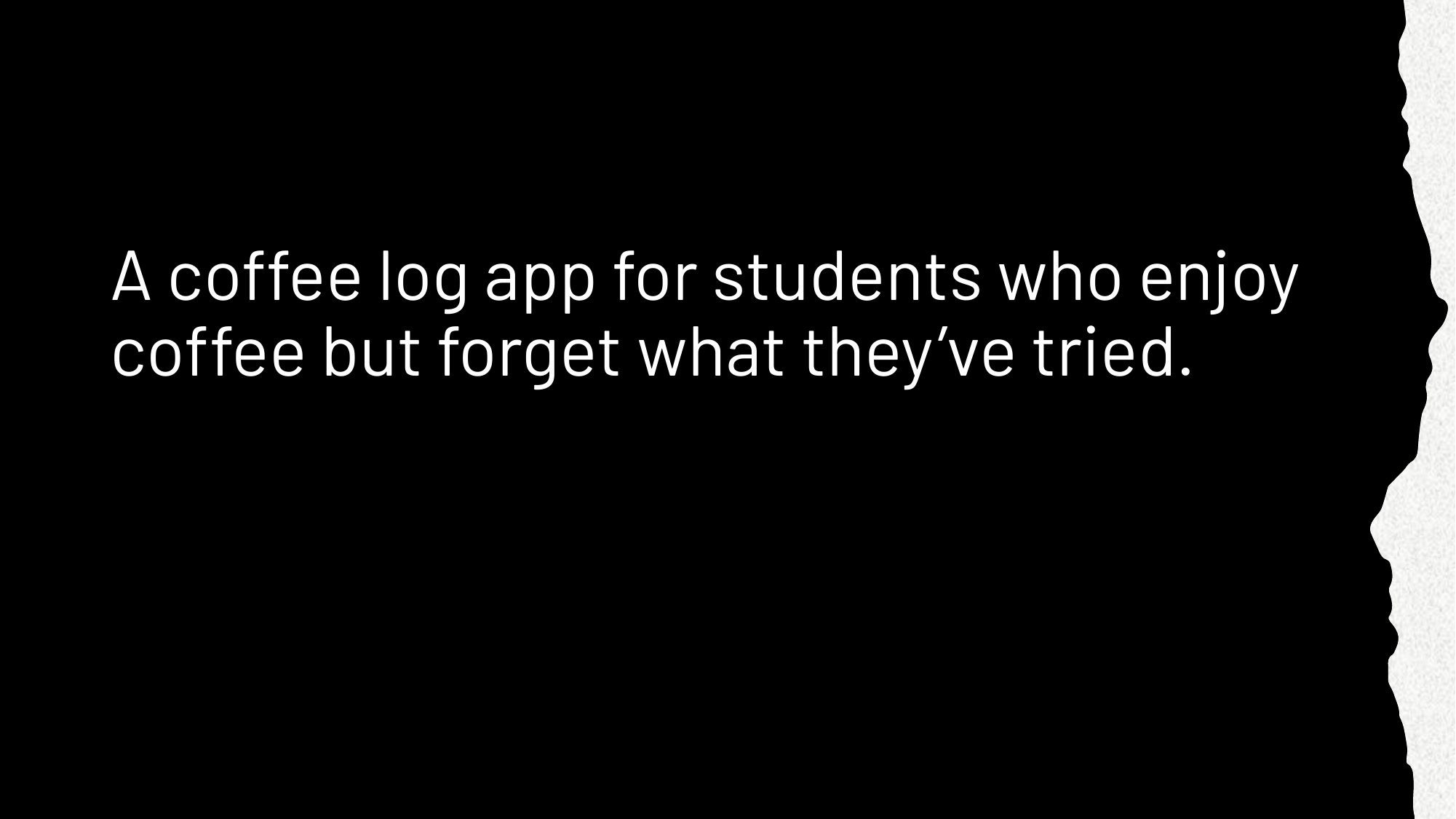

# A coffee log app for students who enjoy coffee but forget what they’ve tried.